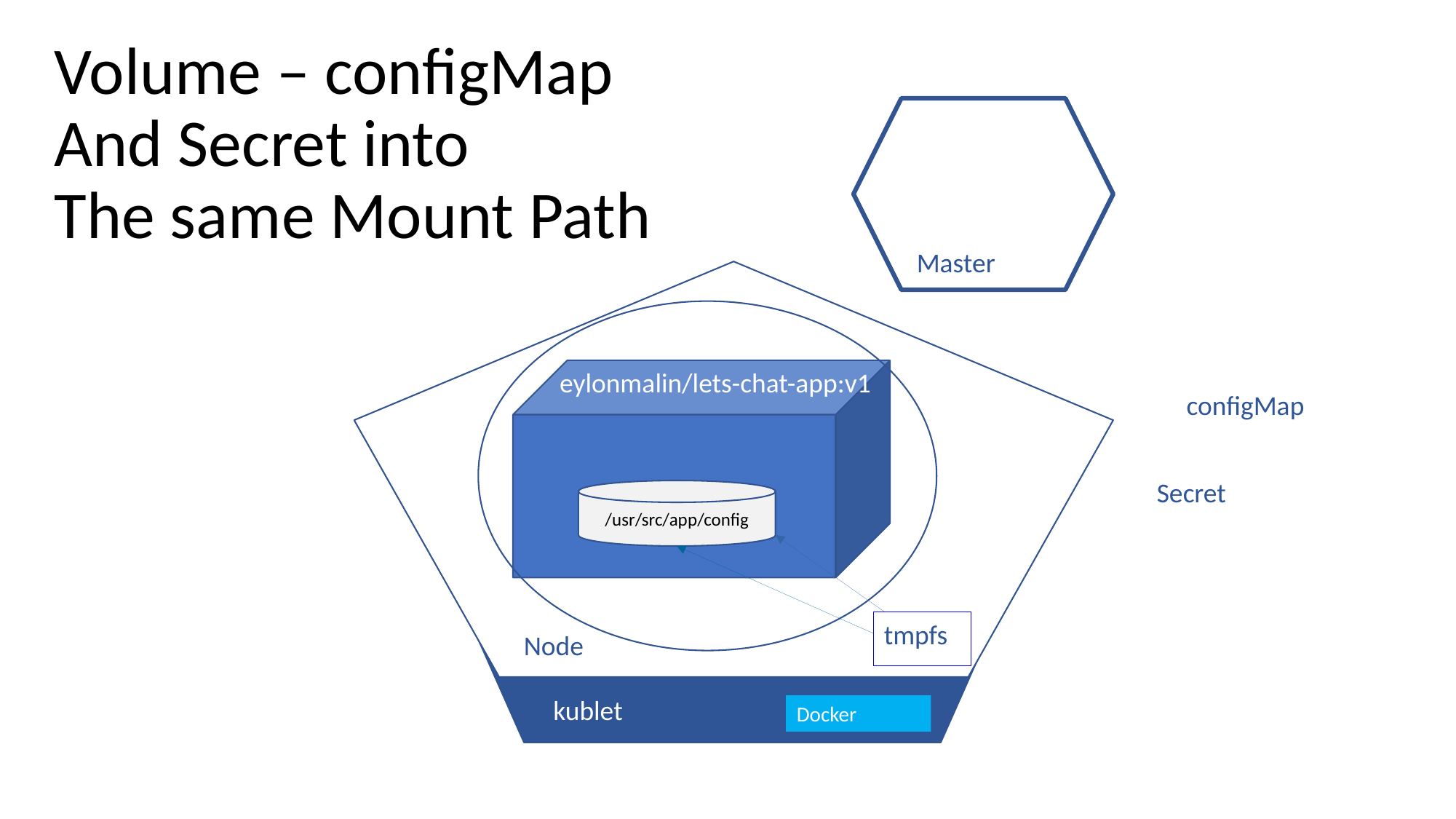

Volume – configMap
And Secret into
The same Mount Path

Master

eylonmalin/lets-chat-app:v1
configMap
Secret
/usr/src/app/config

tmpfs
Node
kublet
Docker